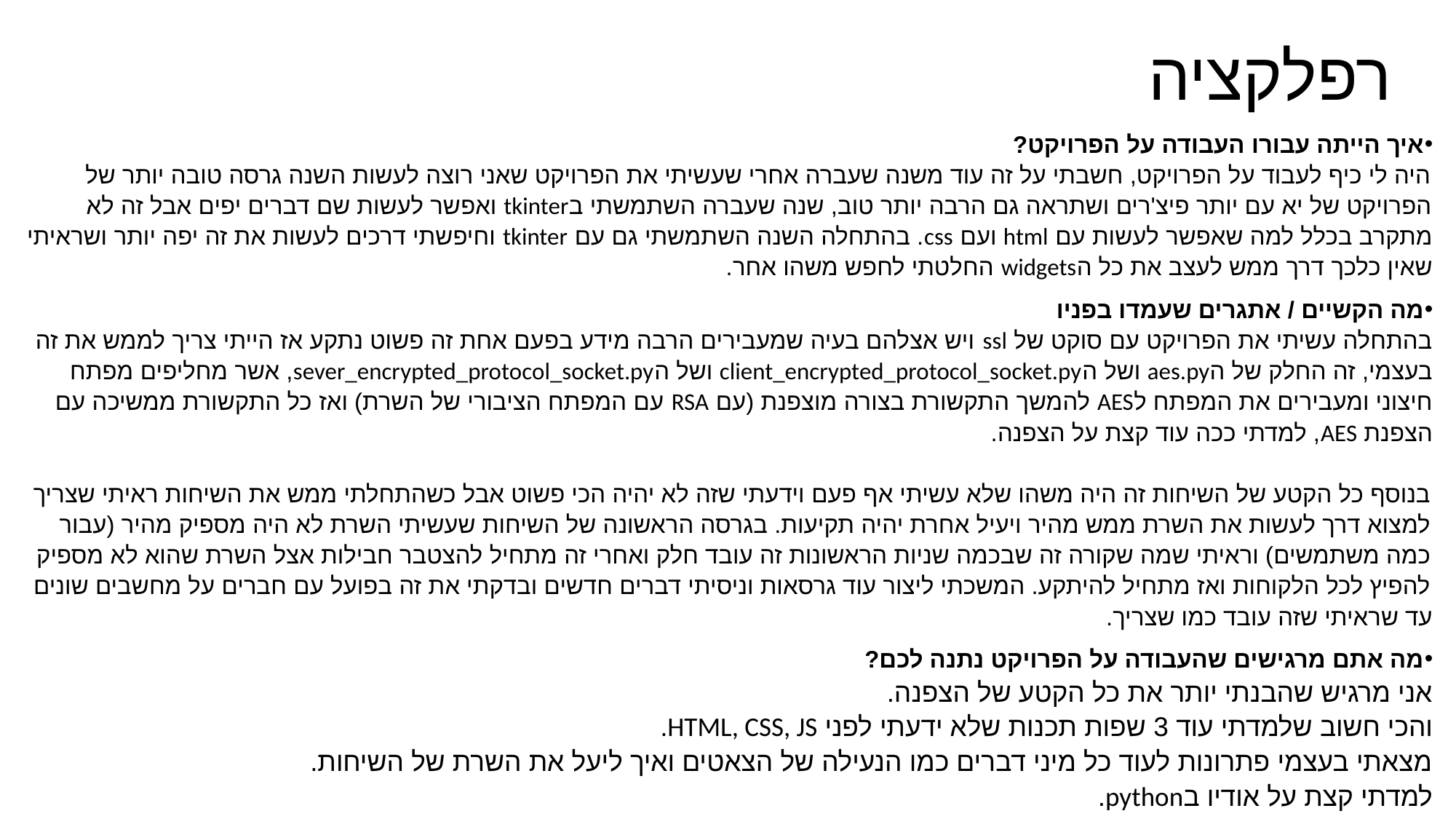

# רפלקציה
איך הייתה עבורו העבודה על הפרויקט?
היה לי כיף לעבוד על הפרויקט, חשבתי על זה עוד משנה שעברה אחרי שעשיתי את הפרויקט שאני רוצה לעשות השנה גרסה טובה יותר של הפרויקט של יא עם יותר פיצ'רים ושתראה גם הרבה יותר טוב, שנה שעברה השתמשתי בtkinter ואפשר לעשות שם דברים יפים אבל זה לא מתקרב בכלל למה שאפשר לעשות עם html ועם css. בהתחלה השנה השתמשתי גם עם tkinter וחיפשתי דרכים לעשות את זה יפה יותר ושראיתי שאין כלכך דרך ממש לעצב את כל הwidgets החלטתי לחפש משהו אחר.
מה הקשיים / אתגרים שעמדו בפניו
בהתחלה עשיתי את הפרויקט עם סוקט של ssl ויש אצלהם בעיה שמעבירים הרבה מידע בפעם אחת זה פשוט נתקע אז הייתי צריך לממש את זה בעצמי, זה החלק של הaes.py ושל הclient_encrypted_protocol_socket.py ושל הsever_encrypted_protocol_socket.py, אשר מחליפים מפתח חיצוני ומעבירים את המפתח לAES להמשך התקשורת בצורה מוצפנת (עם RSA עם המפתח הציבורי של השרת) ואז כל התקשורת ממשיכה עם הצפנת AES, למדתי ככה עוד קצת על הצפנה.
בנוסף כל הקטע של השיחות זה היה משהו שלא עשיתי אף פעם וידעתי שזה לא יהיה הכי פשוט אבל כשהתחלתי ממש את השיחות ראיתי שצריך למצוא דרך לעשות את השרת ממש מהיר ויעיל אחרת יהיה תקיעות. בגרסה הראשונה של השיחות שעשיתי השרת לא היה מספיק מהיר (עבור כמה משתמשים) וראיתי שמה שקורה זה שבכמה שניות הראשונות זה עובד חלק ואחרי זה מתחיל להצטבר חבילות אצל השרת שהוא לא מספיק להפיץ לכל הלקוחות ואז מתחיל להיתקע. המשכתי ליצור עוד גרסאות וניסיתי דברים חדשים ובדקתי את זה בפועל עם חברים על מחשבים שונים עד שראיתי שזה עובד כמו שצריך.
מה אתם מרגישים שהעבודה על הפרויקט נתנה לכם?
אני מרגיש שהבנתי יותר את כל הקטע של הצפנה.
והכי חשוב שלמדתי עוד 3 שפות תכנות שלא ידעתי לפני HTML, CSS, JS.
מצאתי בעצמי פתרונות לעוד כל מיני דברים כמו הנעילה של הצאטים ואיך ליעל את השרת של השיחות.
למדתי קצת על אודיו בpython.